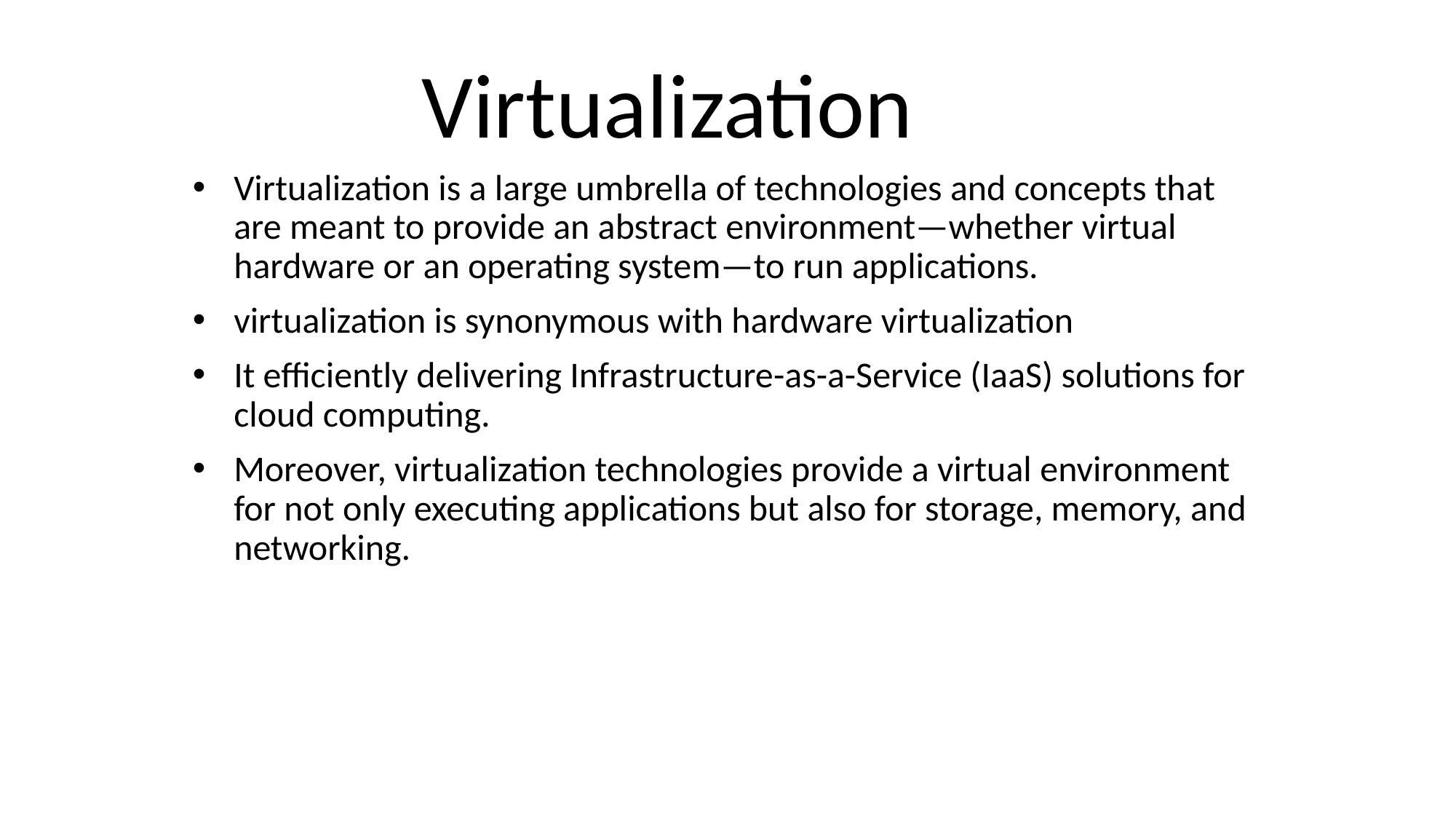

# Virtualization
Virtualization is a large umbrella of technologies and concepts that are meant to provide an abstract environment—whether virtual hardware or an operating system—to run applications.
virtualization is synonymous with hardware virtualization
It efficiently delivering Infrastructure-as-a-Service (IaaS) solutions for cloud computing.
Moreover, virtualization technologies provide a virtual environment for not only executing applications but also for storage, memory, and networking.